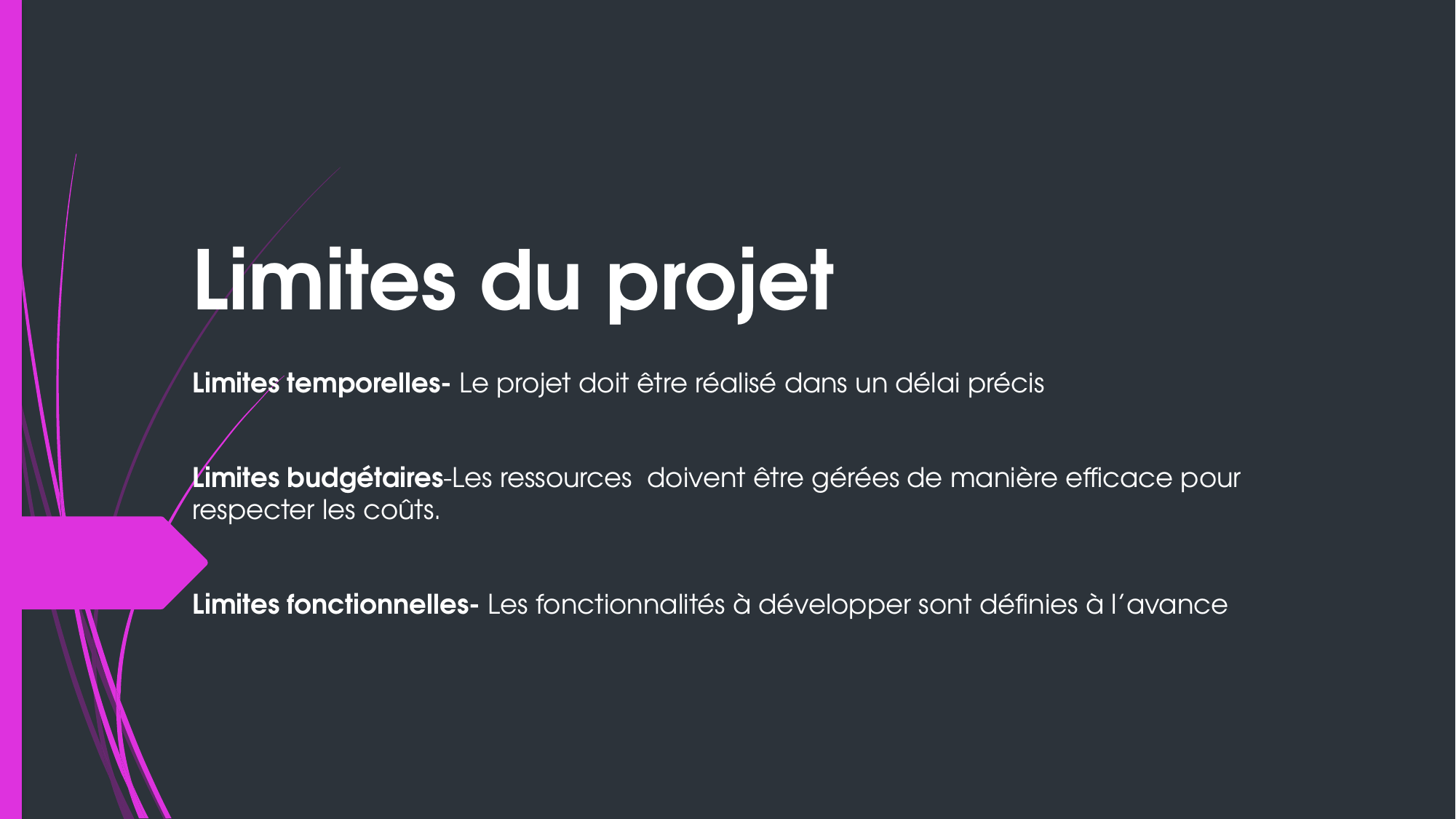

# Limites du projet
Limites temporelles- Le projet doit être réalisé dans un délai précis

Limites budgétaires-Les ressources  doivent être gérées de manière efficace pour respecter les coûts.

Limites fonctionnelles- Les fonctionnalités à développer sont définies à l’avance